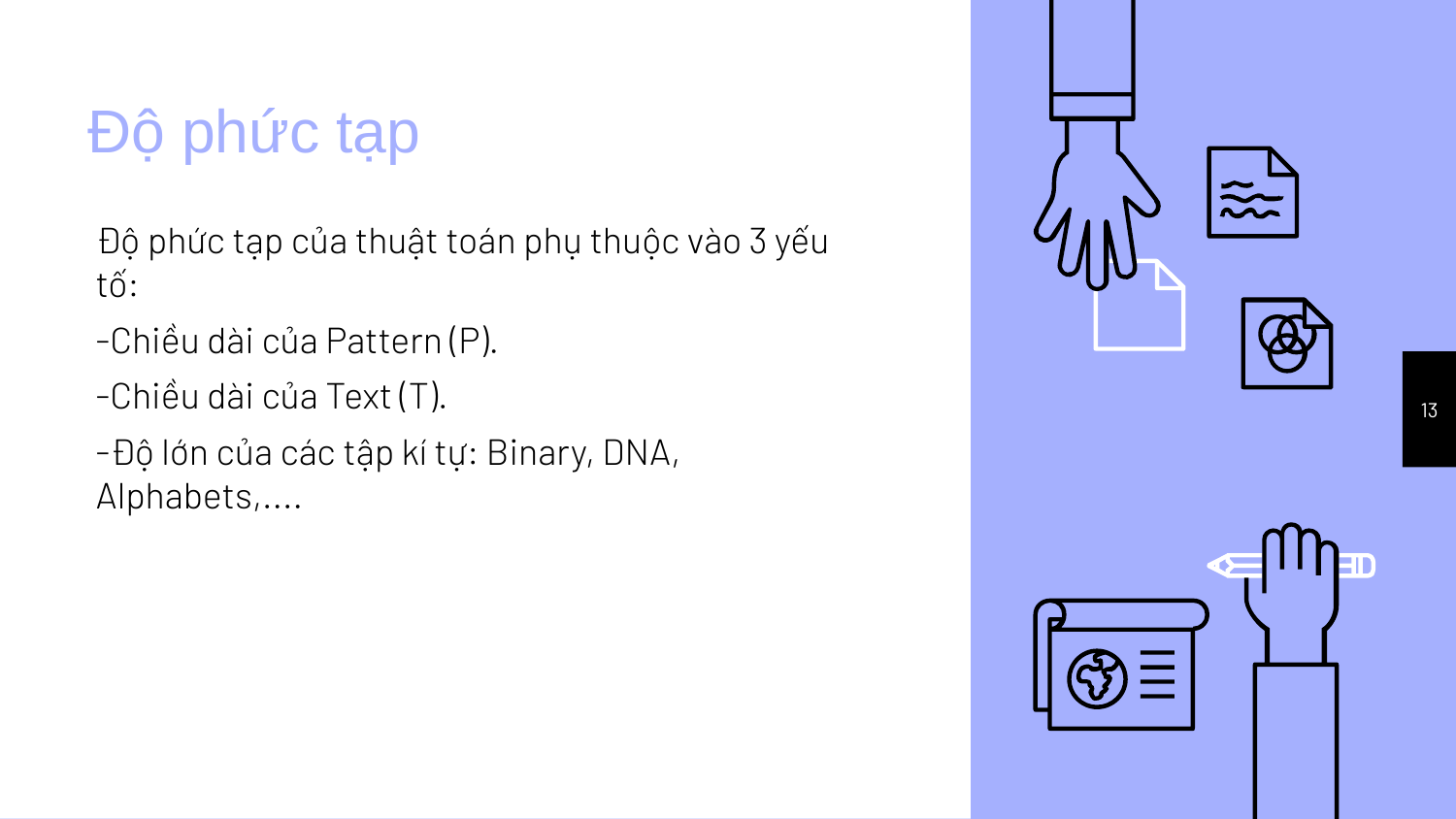

# Độ phức tạp
Độ phức tạp của thuật toán phụ thuộc vào 3 yếu tố:
-Chiều dài của Pattern (P).
-Chiều dài của Text (T).
-Độ lớn của các tập kí tự: Binary, DNA, Alphabets,....
13